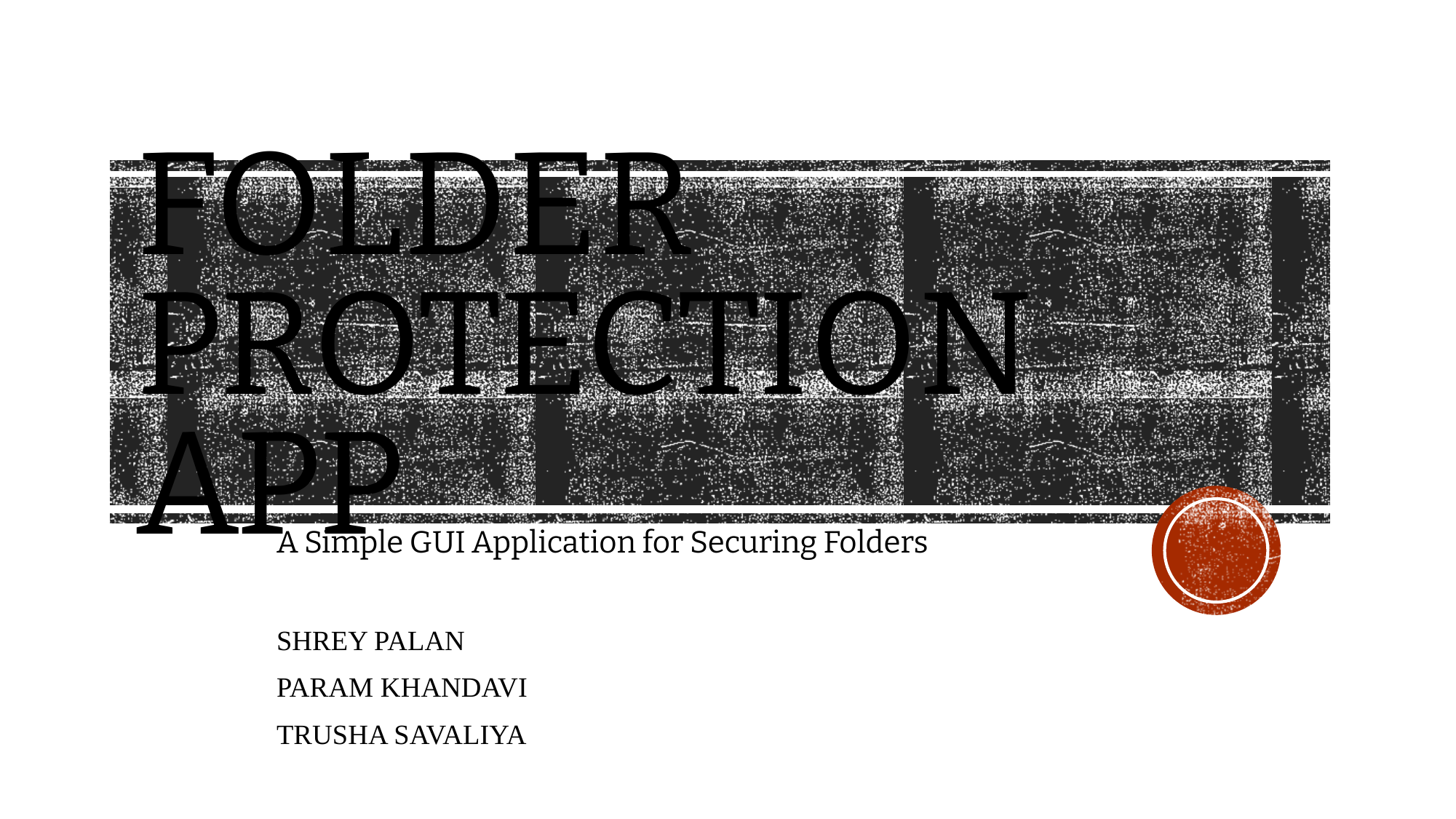

# Folder Protection App
A Simple GUI Application for Securing Folders

SHREY PALAN
PARAM KHANDAVI
TRUSHA SAVALIYA